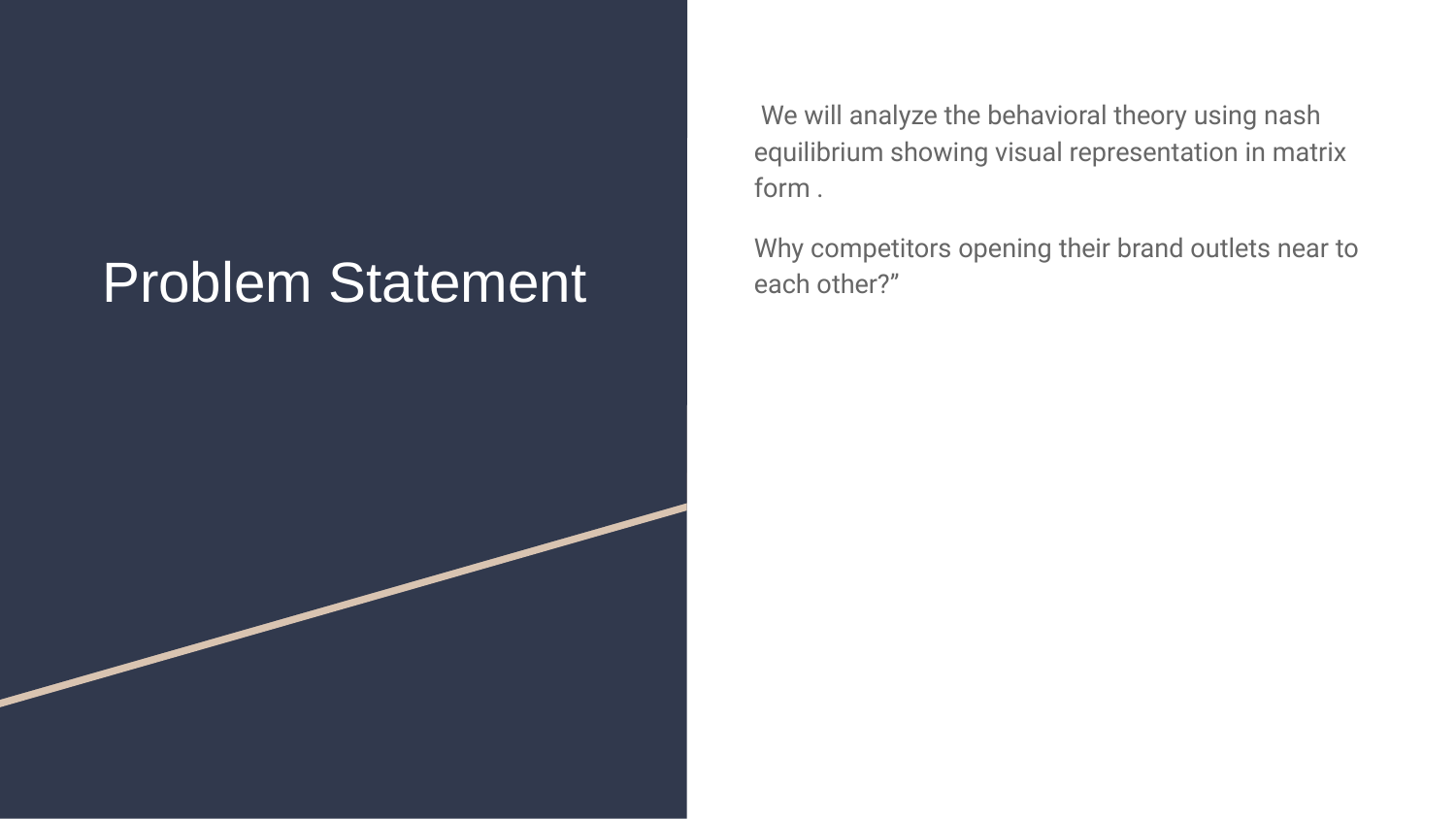

# Problem Statement
 We will analyze the behavioral theory using nash equilibrium showing visual representation in matrix form .
Why competitors opening their brand outlets near to each other?”